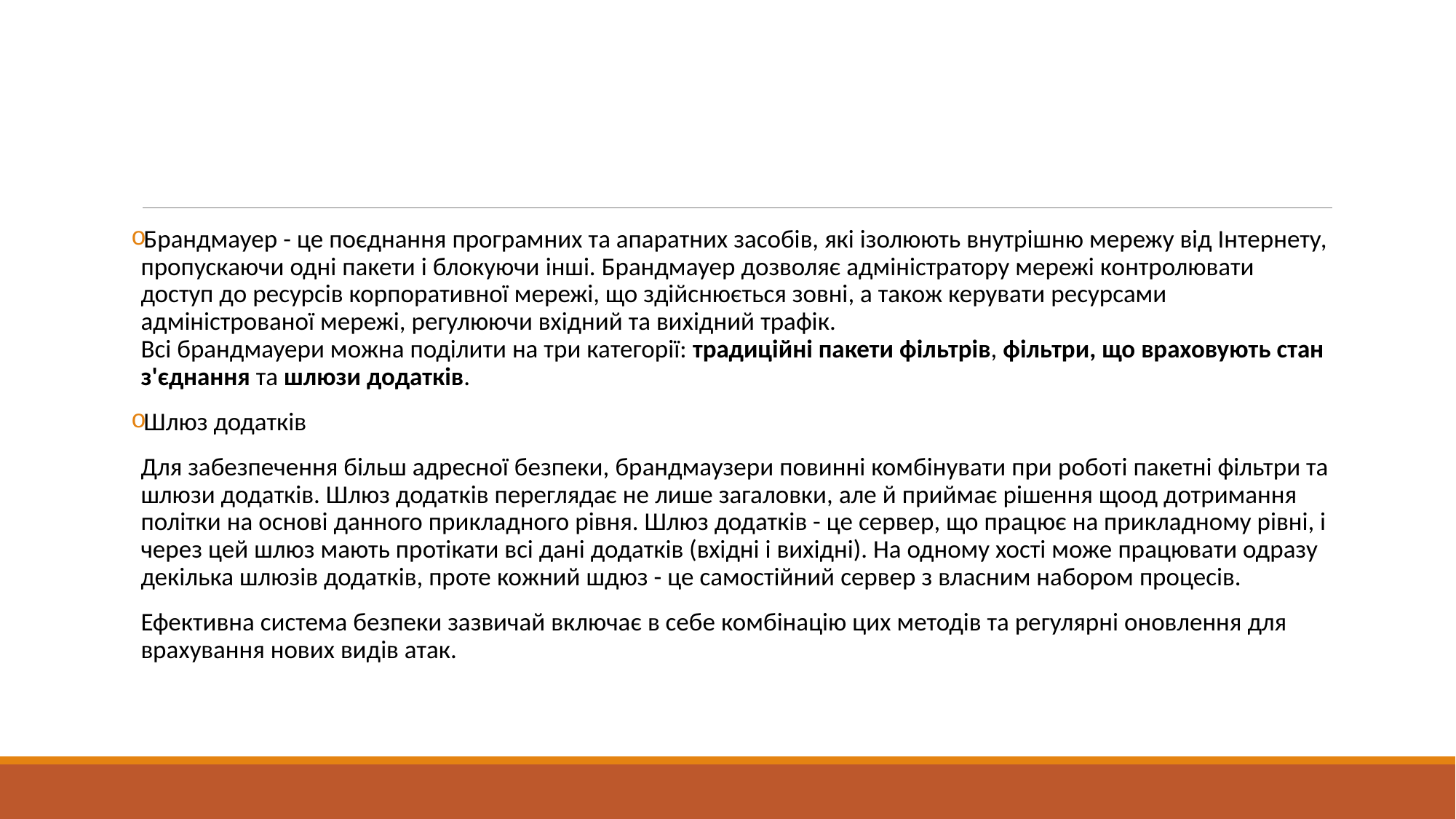

#
Брандмауер - це поєднання програмних та апаратних засобів, які ізолюють внутрішню мережу від Інтернету, пропускаючи одні пакети і блокуючи інші. Брандмауер дозволяє адміністратору мережі контролювати доступ до ресурсів корпоративної мережі, що здійснюється зовні, а також керувати ресурсами адміністрованої мережі, регулюючи вхідний та вихідний трафік.
Всі брандмауери можна поділити на три категорії: традиційні пакети фільтрів, фільтри, що враховують стан з'єднання та шлюзи додатків.
Шлюз додатків
Для забезпечення більш адресної безпеки, брандмаузери повинні комбінувати при роботі пакетні фільтри та шлюзи додатків. Шлюз додатків переглядає не лише загаловки, але й приймає рішення щоод дотримання політки на основі данного прикладного рівня. Шлюз додатків - це сервер, що працює на прикладному рівні, і через цей шлюз мають протікати всі дані додатків (вхідні і вихідні). На одному хості може працювати одразу декілька шлюзів додатків, проте кожний шдюз - це самостійний сервер з власним набором процесів.
Ефективна система безпеки зазвичай включає в себе комбінацію цих методів та регулярні оновлення для врахування нових видів атак.